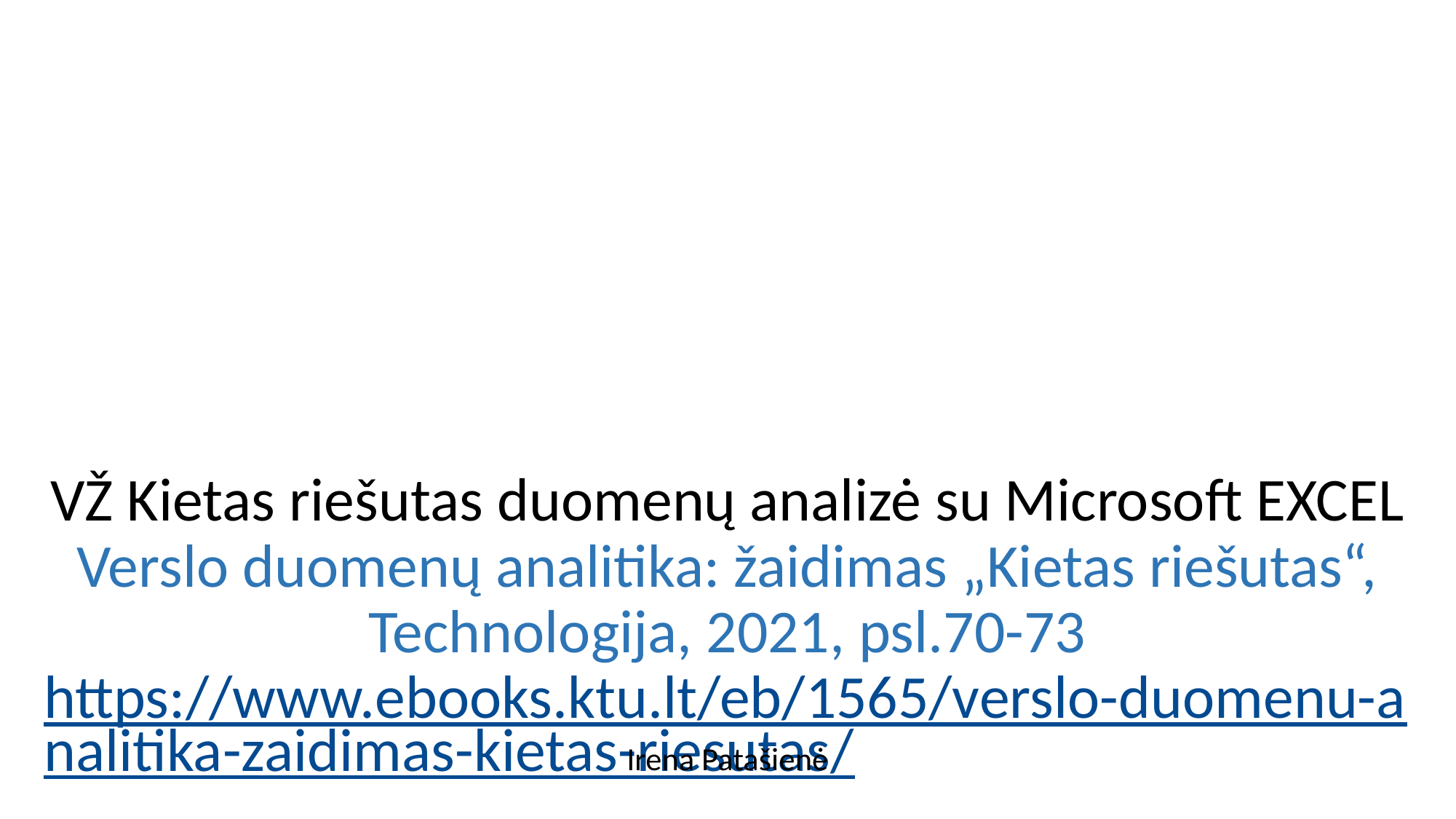

# VŽ Kietas riešutas duomenų analizė su Microsoft EXCEL Verslo duomenų analitika: žaidimas „Kietas riešutas“, Technologija, 2021, psl.70-73 https://www.ebooks.ktu.lt/eb/1565/verslo-duomenu-analitika-zaidimas-kietas-riesutas/
Irena Patašienė